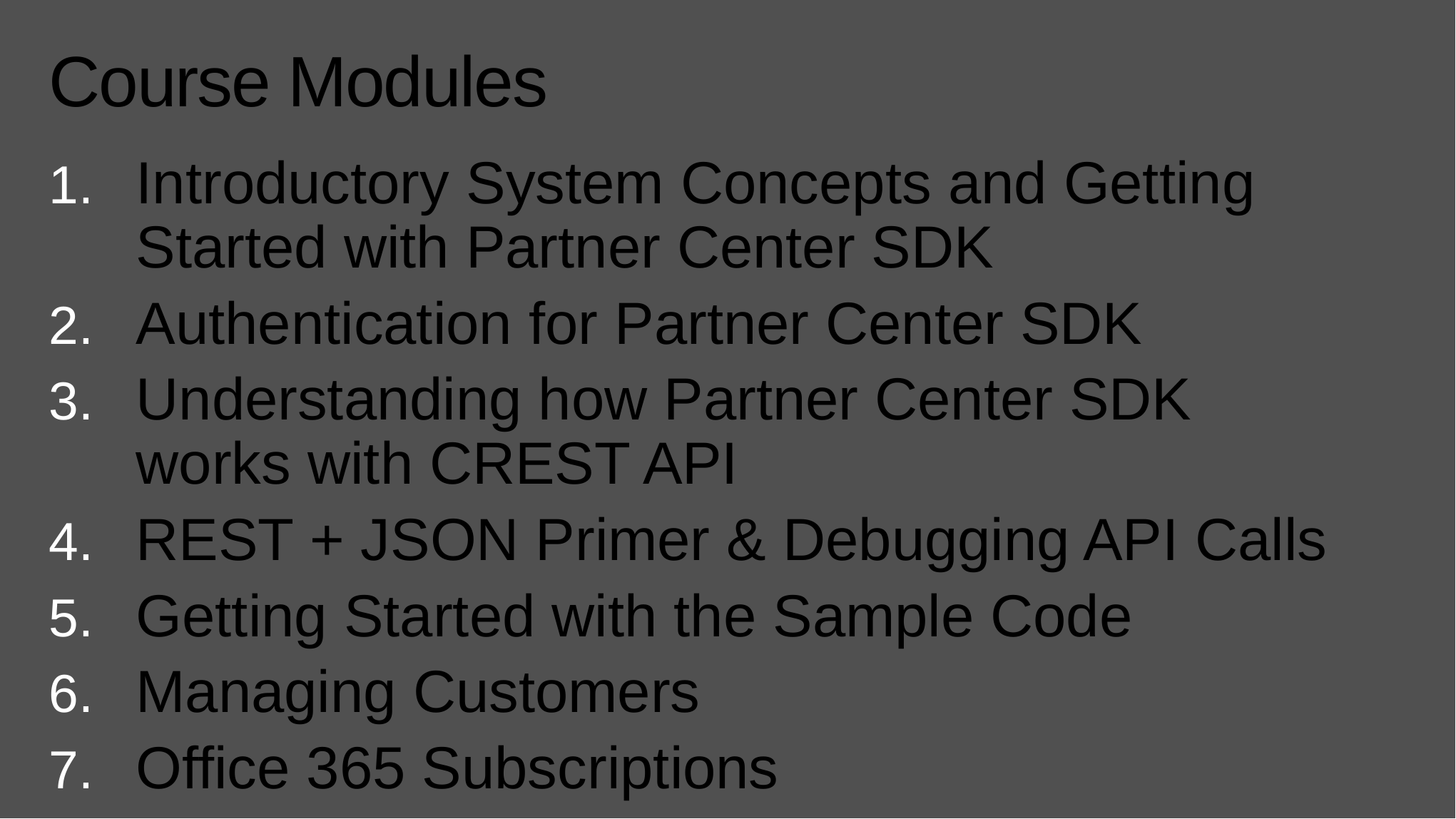

# Course Modules
Introductory System Concepts and Getting Started with Partner Center SDK
Authentication for Partner Center SDK
Understanding how Partner Center SDK
works with CREST API
REST + JSON Primer & Debugging API Calls
Getting Started with the Sample Code
Managing Customers
Office 365 Subscriptions